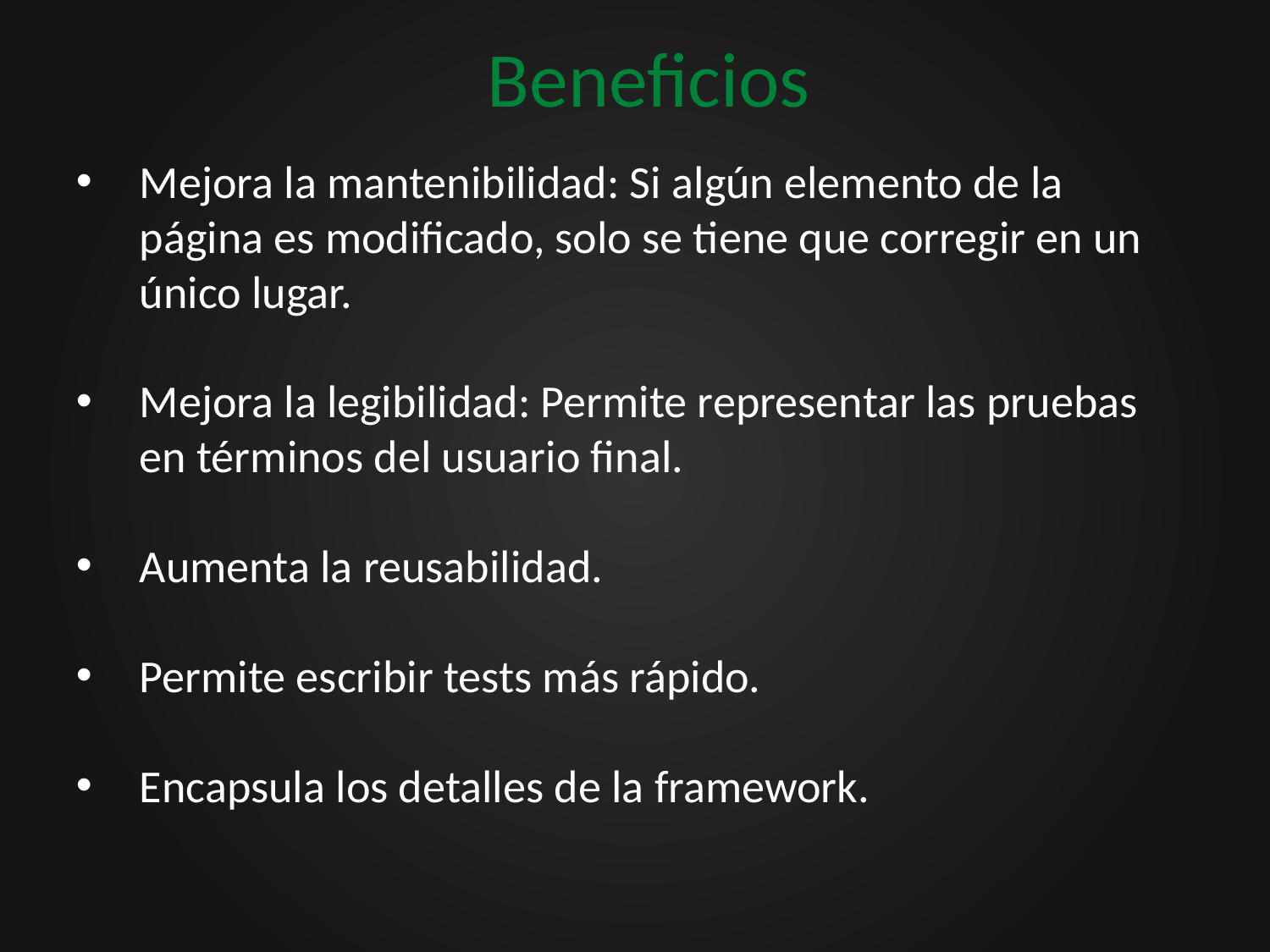

# Beneficios
Mejora la mantenibilidad: Si algún elemento de la página es modificado, solo se tiene que corregir en un único lugar.

Mejora la legibilidad: Permite representar las pruebas en términos del usuario final.

Aumenta la reusabilidad.

Permite escribir tests más rápido.

Encapsula los detalles de la framework.